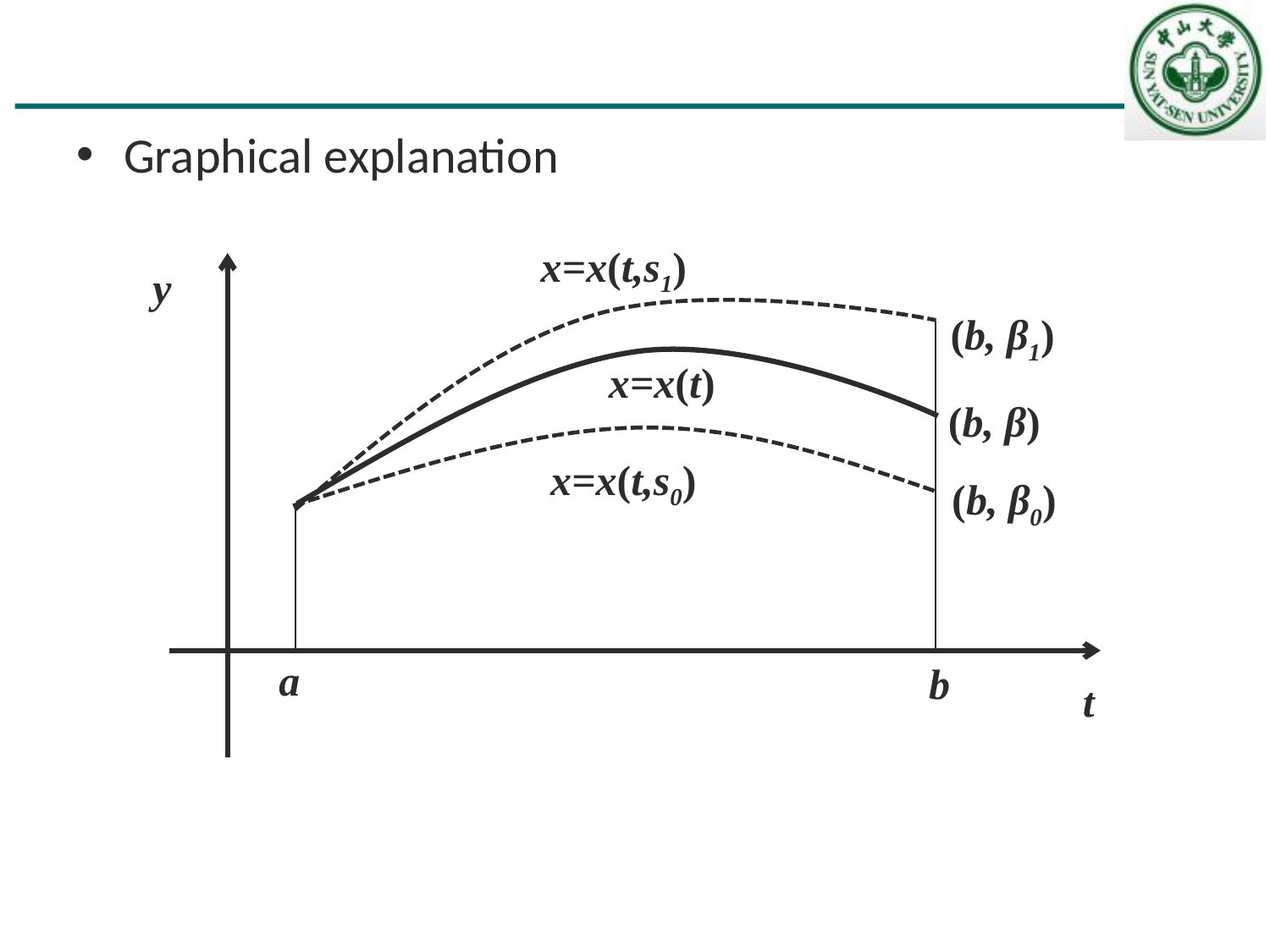

#
Graphical explanation
x=x(t,s1)
y

(b, β1)

x=x(t)
(b, β)

x=x(t,s0)
(b, β0)
a
b
t